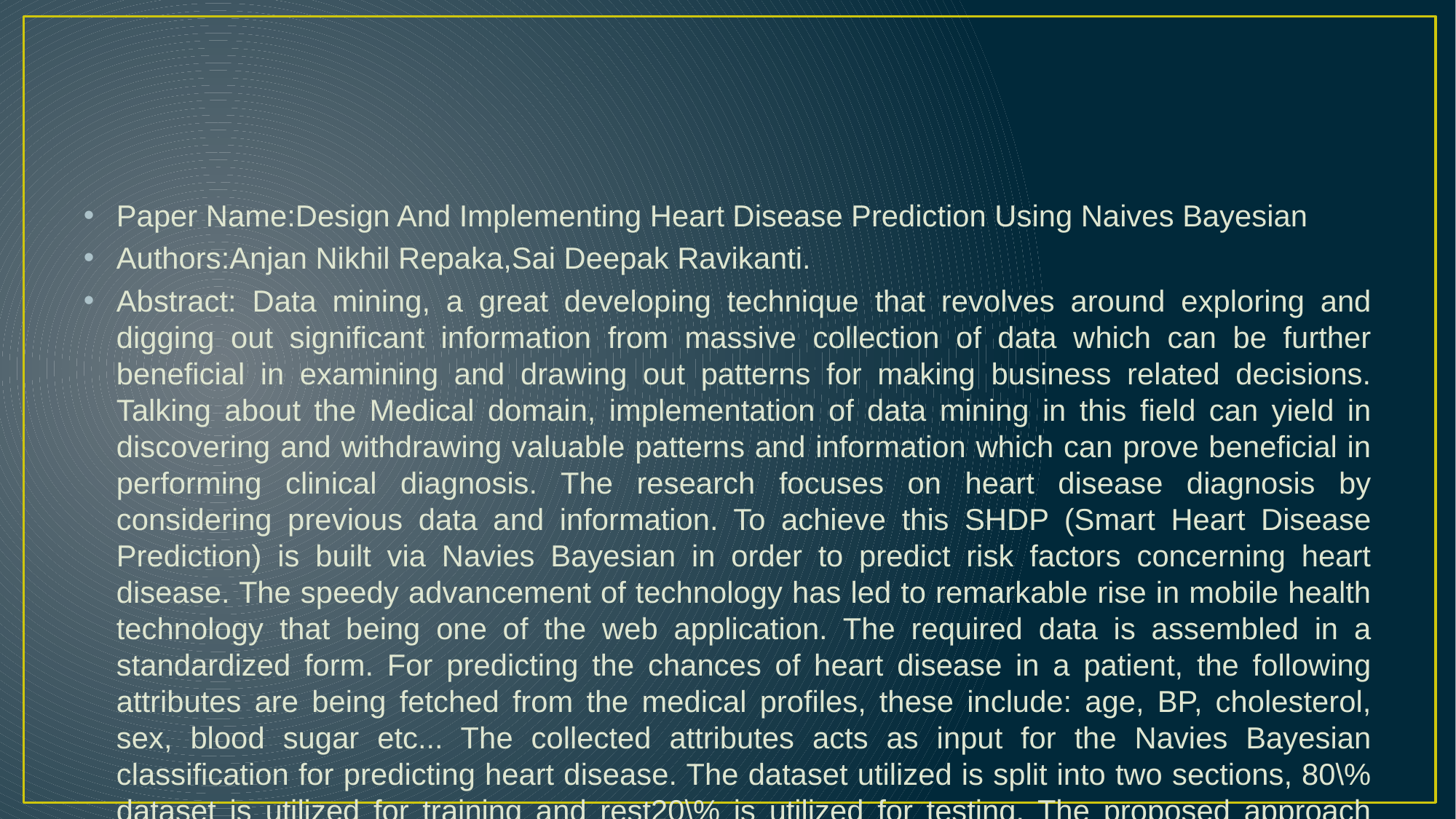

Paper Name:Design And Implementing Heart Disease Prediction Using Naives Bayesian
Authors:Anjan Nikhil Repaka,Sai Deepak Ravikanti.
Abstract: Data mining, a great developing technique that revolves around exploring and digging out significant information from massive collection of data which can be further beneficial in examining and drawing out patterns for making business related decisions. Talking about the Medical domain, implementation of data mining in this field can yield in discovering and withdrawing valuable patterns and information which can prove beneficial in performing clinical diagnosis. The research focuses on heart disease diagnosis by considering previous data and information. To achieve this SHDP (Smart Heart Disease Prediction) is built via Navies Bayesian in order to predict risk factors concerning heart disease. The speedy advancement of technology has led to remarkable rise in mobile health technology that being one of the web application. The required data is assembled in a standardized form. For predicting the chances of heart disease in a patient, the following attributes are being fetched from the medical profiles, these include: age, BP, cholesterol, sex, blood sugar etc... The collected attributes acts as input for the Navies Bayesian classification for predicting heart disease. The dataset utilized is split into two sections, 80\% dataset is utilized for training and rest20\% is utilized for testing. The proposed approach includes following stages: dataset collection, user registration and login(Application based), classification via Navies Bayesian, prediction and secure data transfer by employing AES (Advanced Encryption Standard). Thereafter result is produced. There search elaborates and presents multiple knowledge abstraction techniques by making use of data mining methods which are adopted for heart disease prediction. The output reveals that the established diagnostic system effectively assists in predicting risk factors concerning heart diseases.